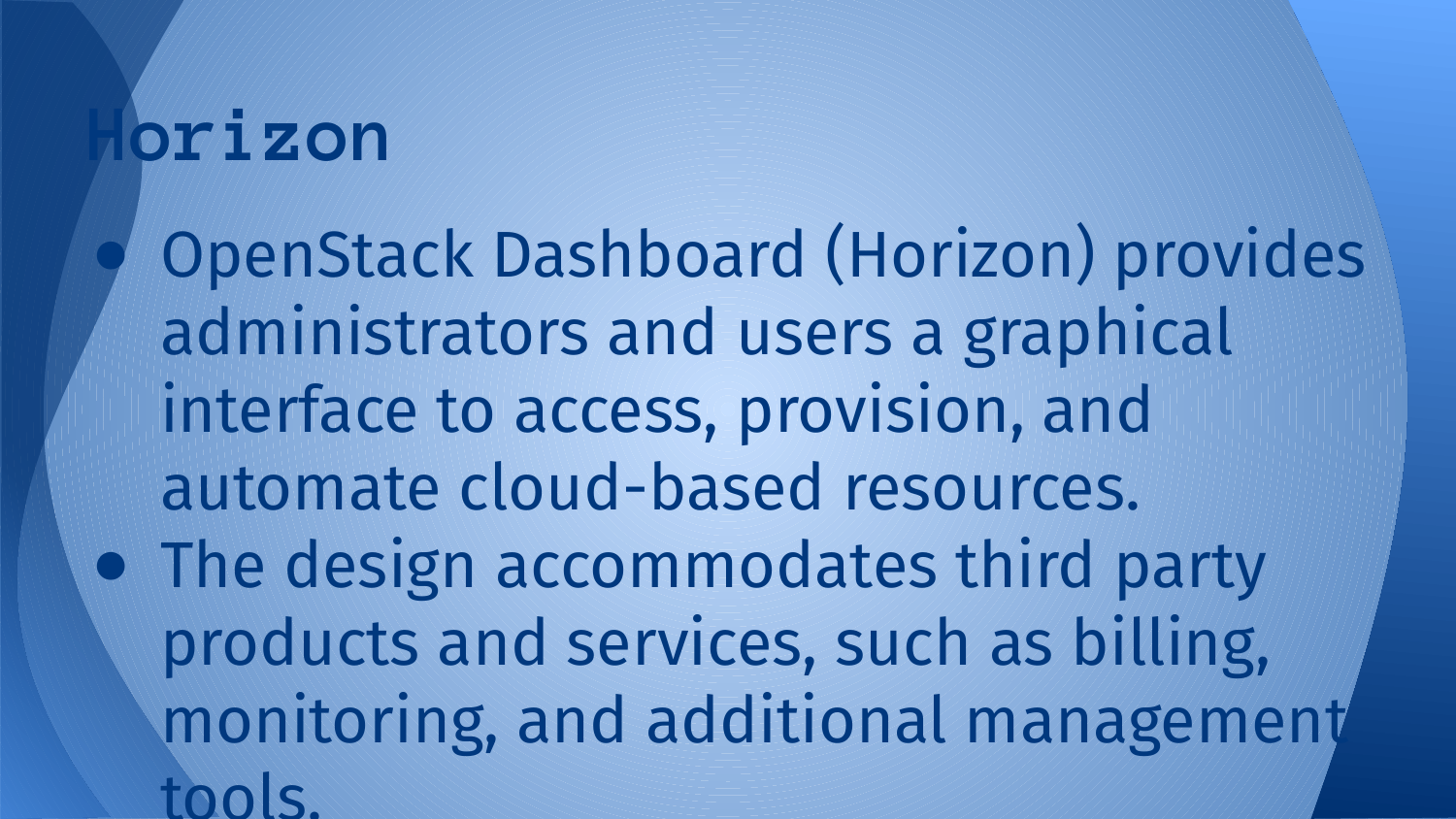

# Horizon
OpenStack Dashboard (Horizon) provides administrators and users a graphical interface to access, provision, and automate cloud-based resources.
The design accommodates third party products and services, such as billing, monitoring, and additional management tools.